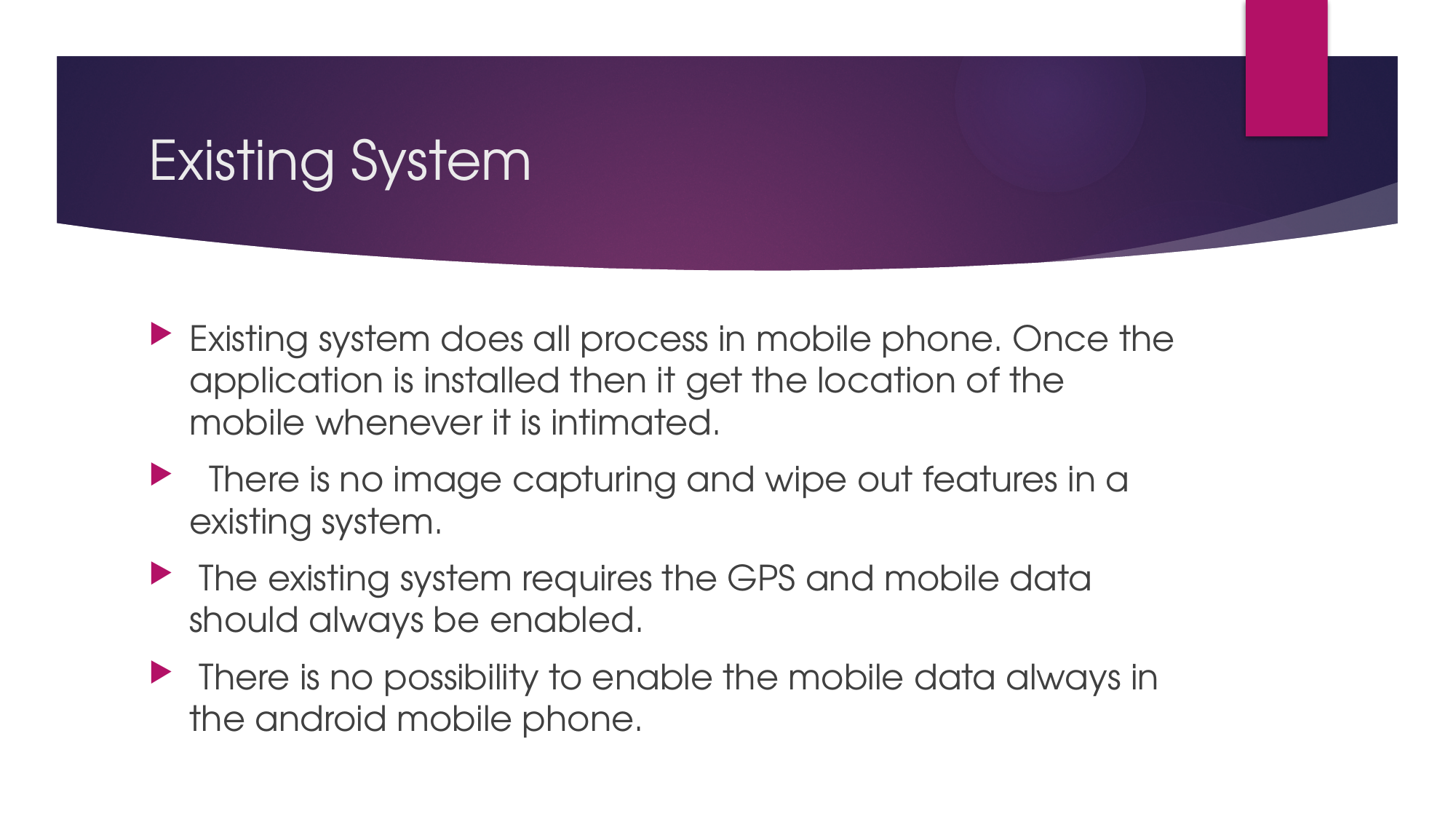

# Existing System
Existing system does all process in mobile phone. Once the application is installed then it get the location of the mobile whenever it is intimated.
  There is no image capturing and wipe out features in a existing system.
 The existing system requires the GPS and mobile data should always be enabled.
 There is no possibility to enable the mobile data always in the android mobile phone.